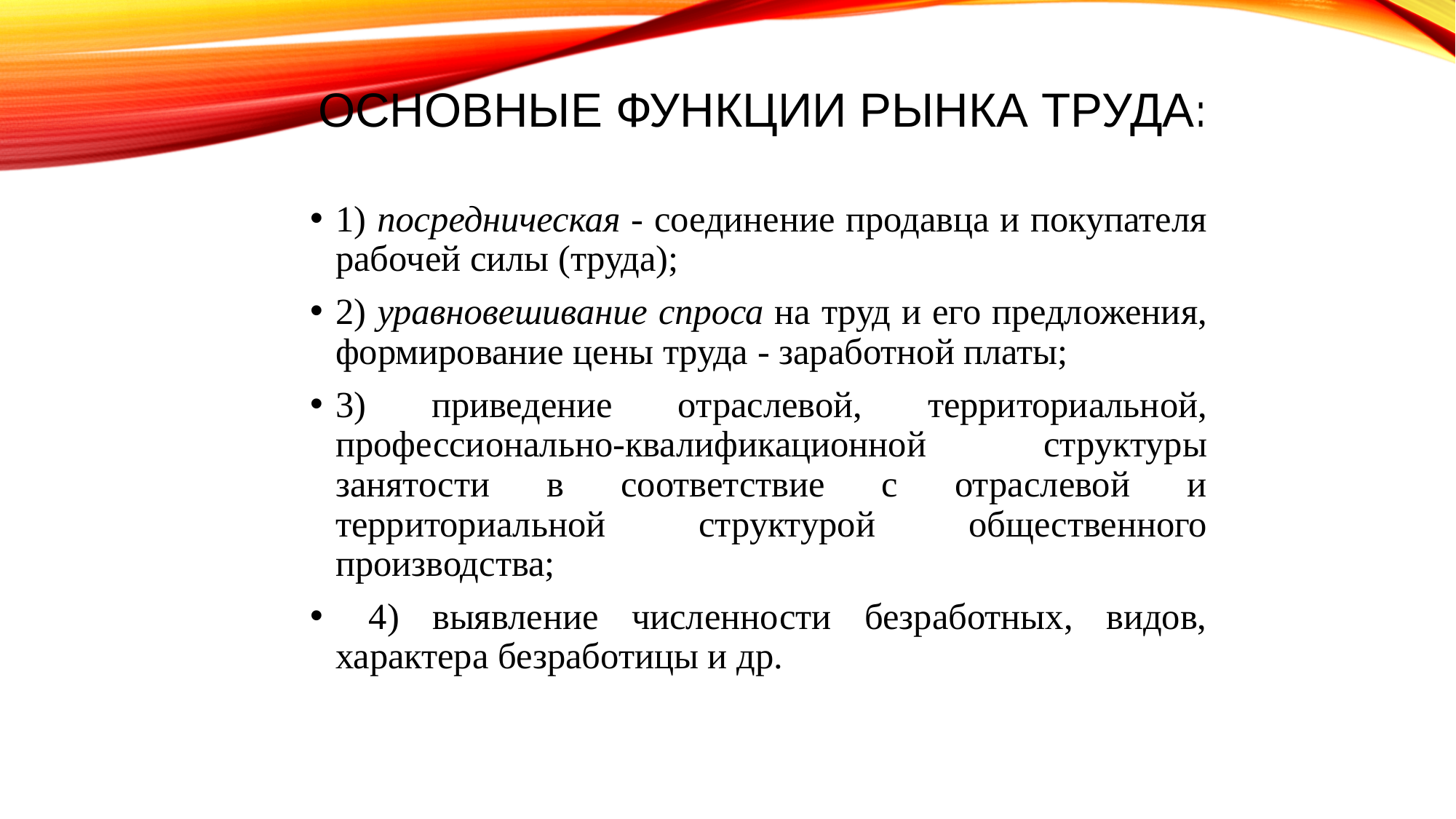

# Основные функции рынка труда:
1) посредническая - соединение продавца и покупателя рабочей силы (труда);
2) уравновешивание спроса на труд и его предложения, формирование цены труда - заработной платы;
3) приведение отраслевой, территориальной, профессионально-квалификационной структуры занятости в соответствие с отраслевой и территориальной структурой общественного производства;
 4) выявление численности безработных, видов, характера безработицы и др.